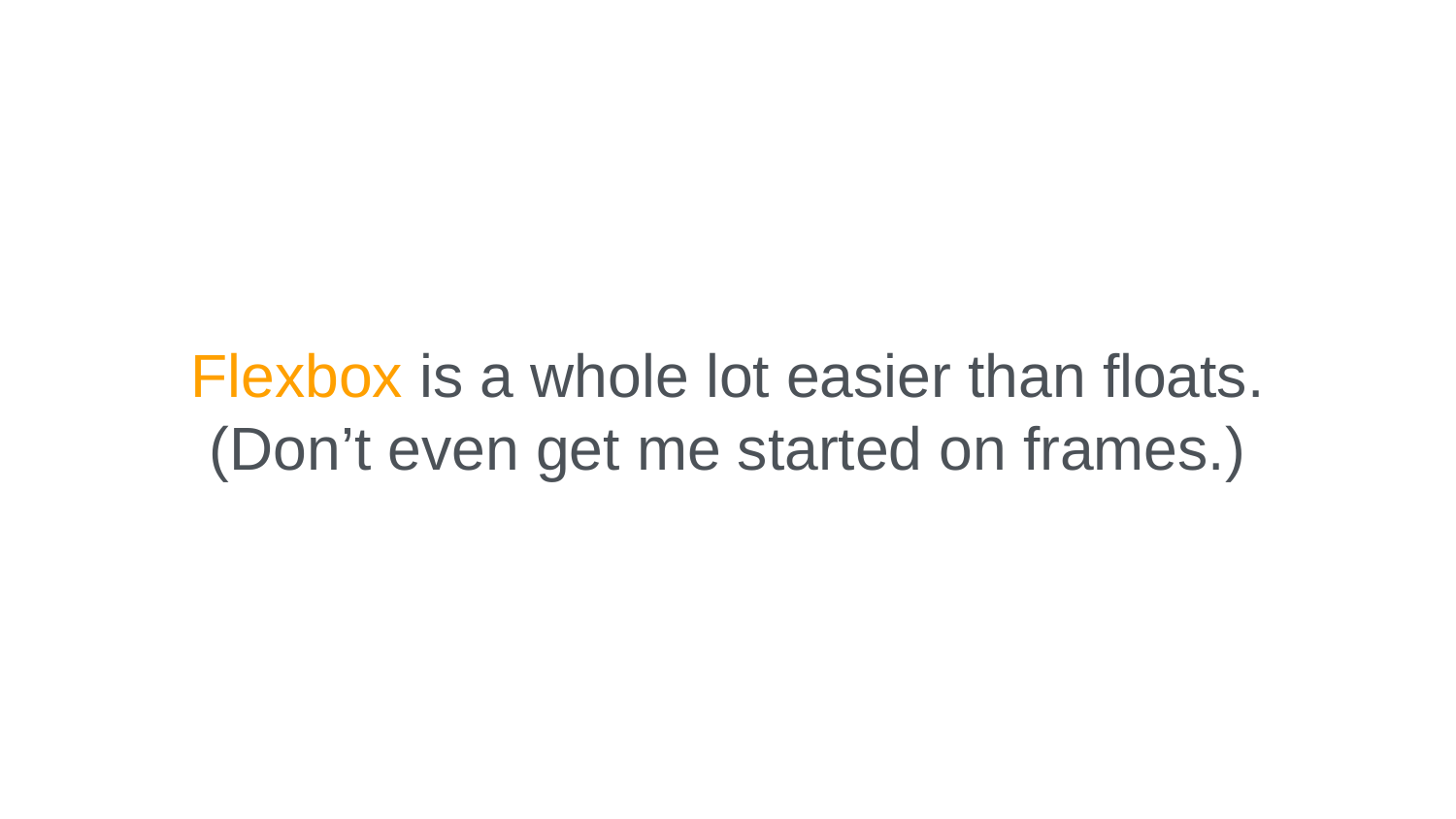

Flexbox is a whole lot easier than floats.
(Don’t even get me started on frames.)